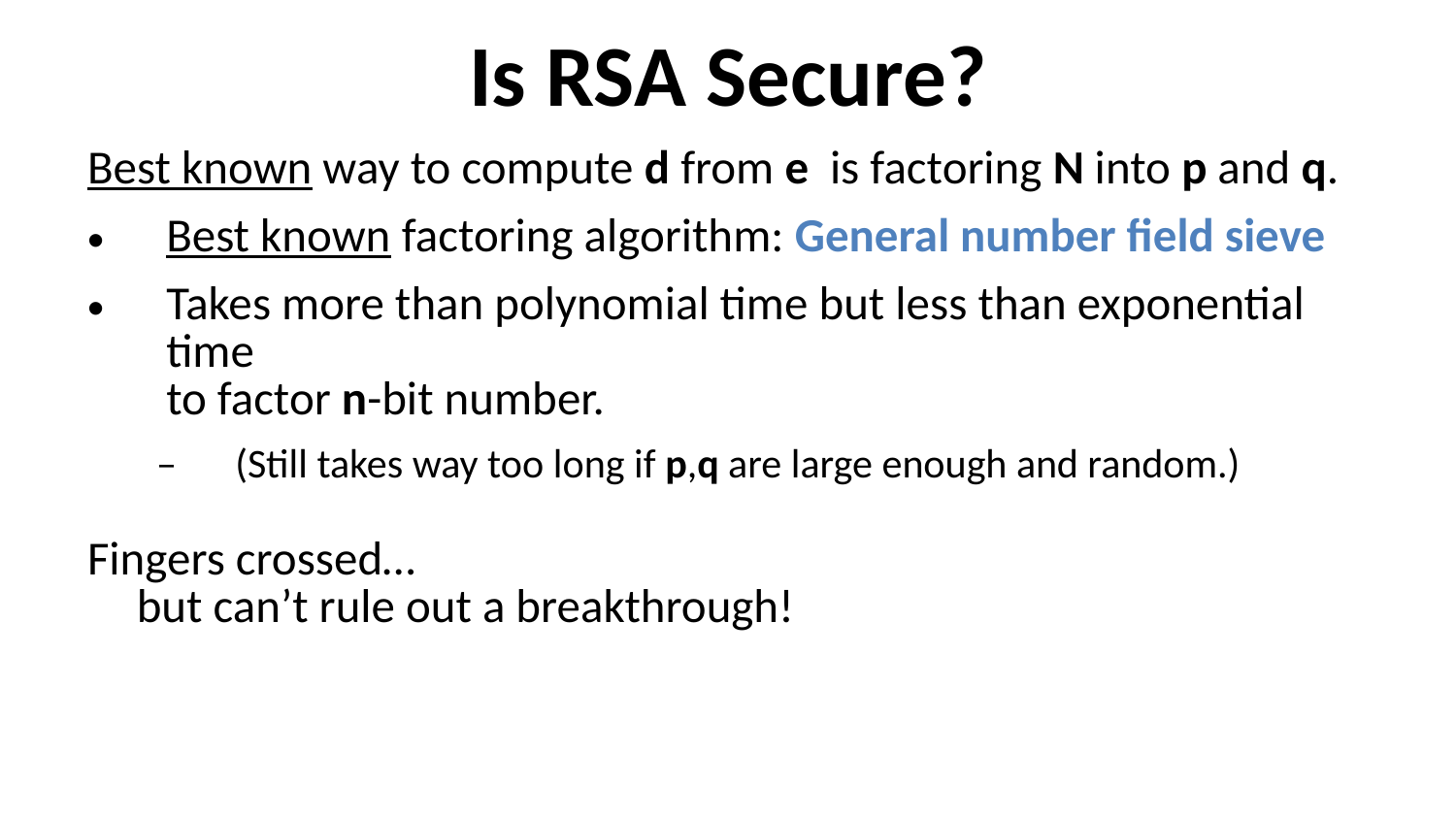

Is RSA Secure?
Best known way to compute d from e  is factoring N into p and q.
Best known factoring algorithm: General number field sieve
Takes more than polynomial time but less than exponential time
to factor n-bit number.
(Still takes way too long if p,q are large enough and random.)
Fingers crossed…
	but can’t rule out a breakthrough!